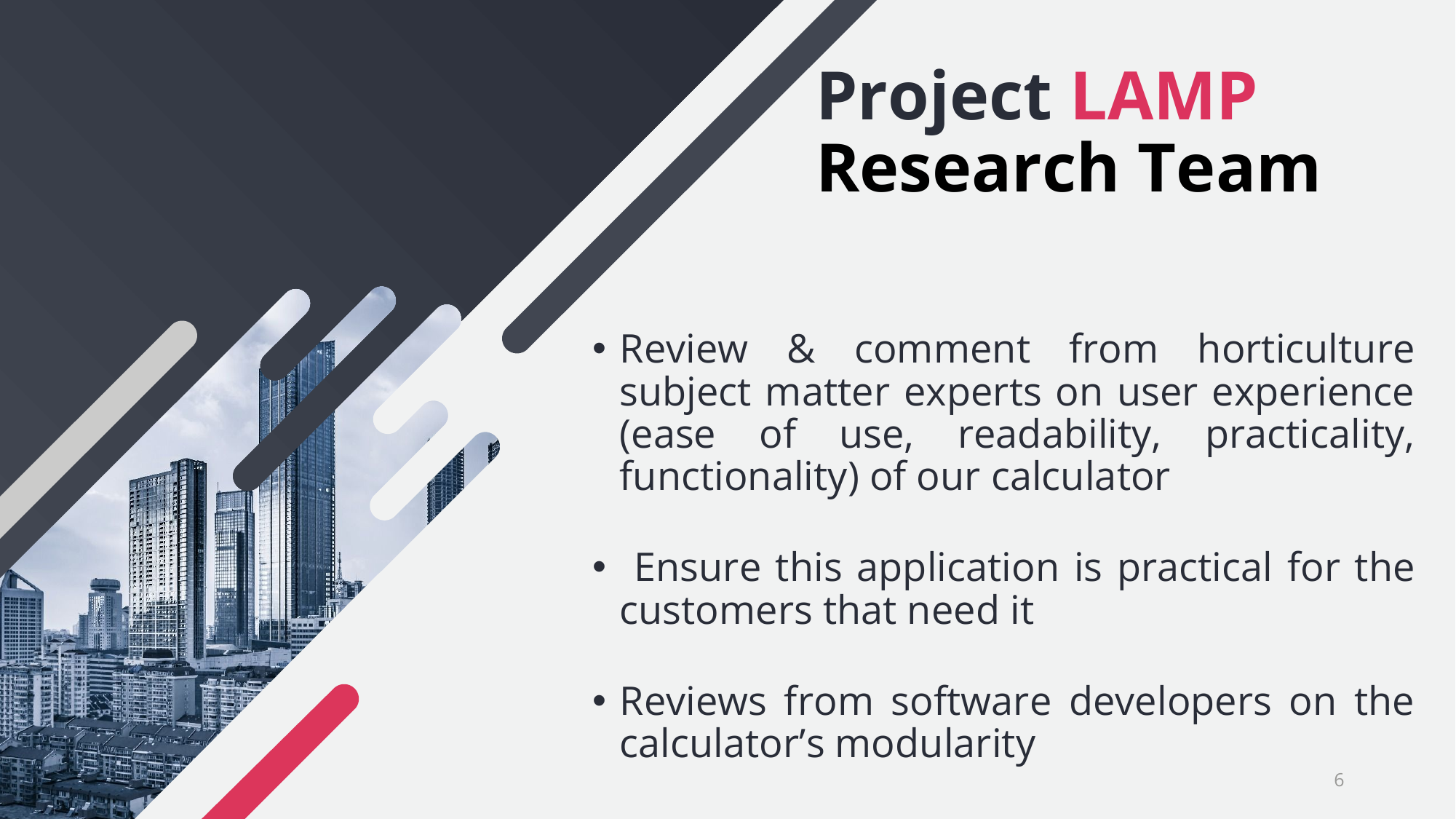

# Project LAMP Research Team
Review & comment from horticulture subject matter experts on user experience (ease of use, readability, practicality, functionality) of our calculator

 Ensure this application is practical for the customers that need it

Reviews from software developers on the calculator’s modularity
6